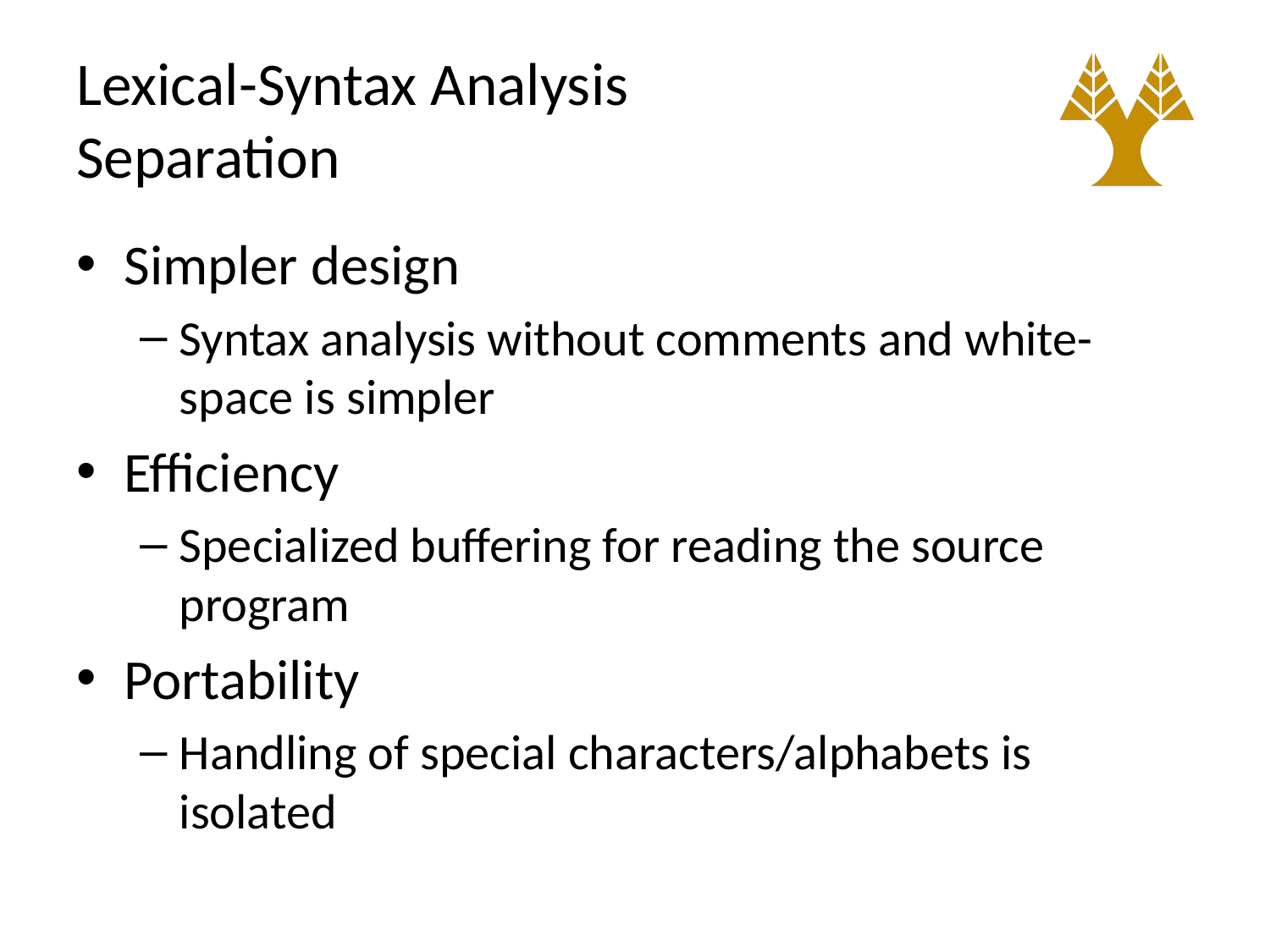

# Lexical-Syntax Analysis Separation
Simpler design
Syntax analysis without comments and white-space is simpler
Efficiency
Specialized buffering for reading the source program
Portability
Handling of special characters/alphabets is isolated